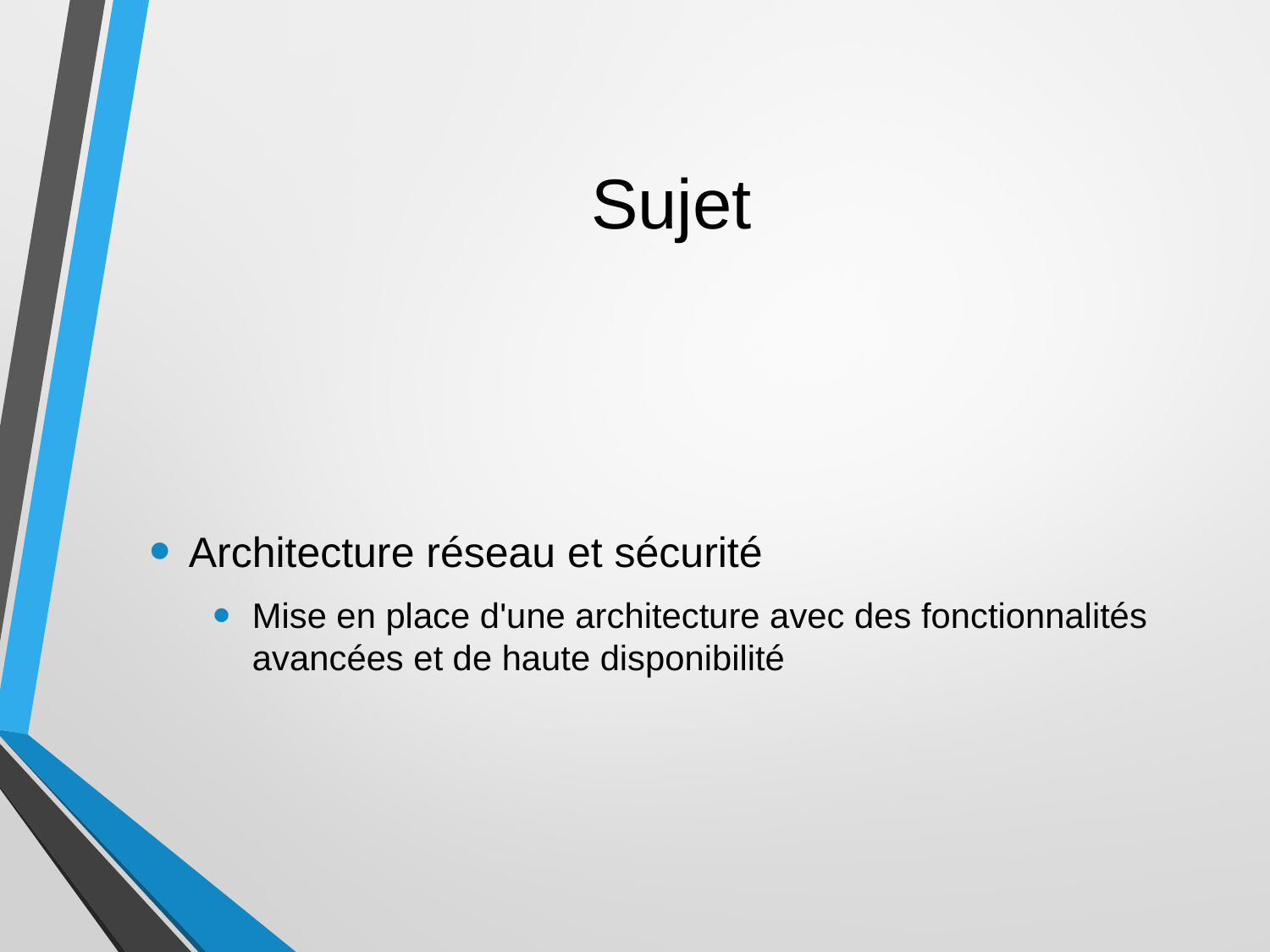

# Sujet
Architecture réseau et sécurité
Mise en place d'une architecture avec des fonctionnalités avancées et de haute disponibilité